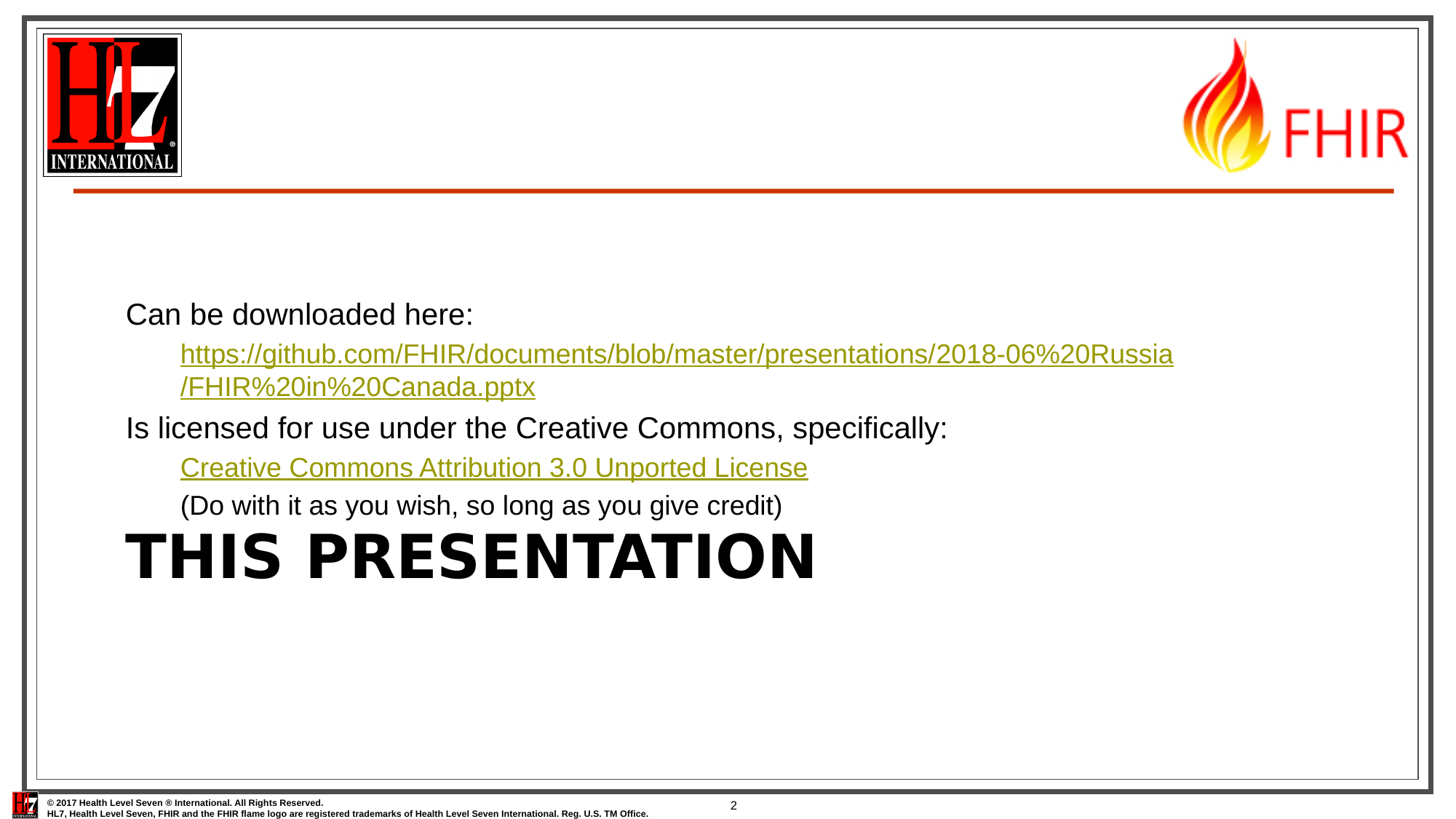

Can be downloaded here:
https://github.com/FHIR/documents/blob/master/presentations/2018-06%20Russia/FHIR%20in%20Canada.pptx
Is licensed for use under the Creative Commons, specifically:
Creative Commons Attribution 3.0 Unported License
(Do with it as you wish, so long as you give credit)
# This presentation
2